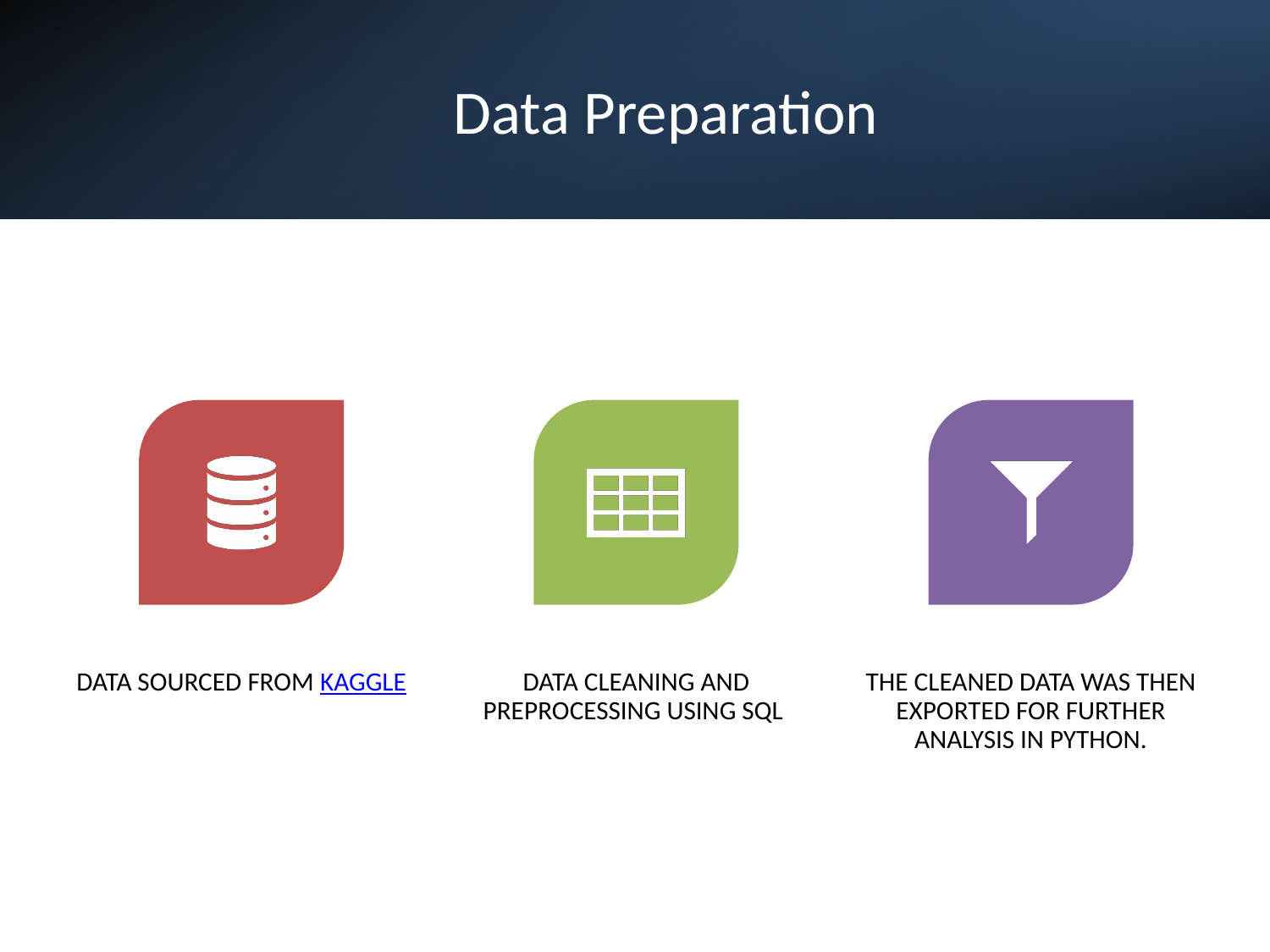

# Data Preparation
Data sourced from Kaggle
Data Cleaning and Preprocessing using SQL
The cleaned data was then exported for further analysis in Python.